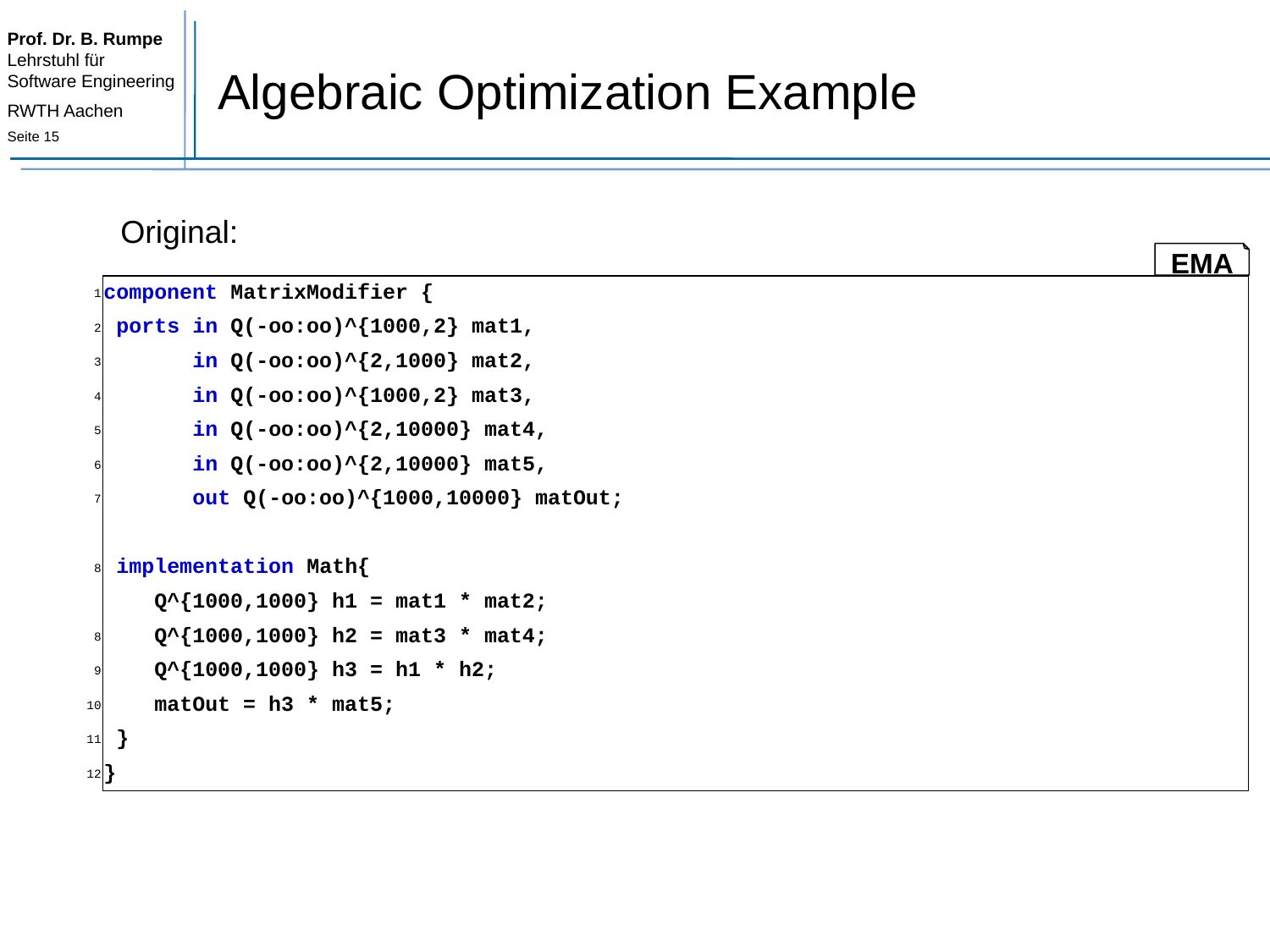

# Algebraic Optimization Example
Original:
EMA
| 1 | component MatrixModifier { |
| --- | --- |
| 2 | ports in Q(-oo:oo)^{1000,2} mat1, |
| 3 | in Q(-oo:oo)^{2,1000} mat2, |
| 4 | in Q(-oo:oo)^{1000,2} mat3, |
| 5 | in Q(-oo:oo)^{2,10000} mat4, |
| 6 | in Q(-oo:oo)^{2,10000} mat5, |
| 7 | out Q(-oo:oo)^{1000,10000} matOut; |
|  |  |
| 8 | implementation Math{ |
|  | Q^{1000,1000} h1 = mat1 \* mat2; |
| 8 | Q^{1000,1000} h2 = mat3 \* mat4; |
| 9 | Q^{1000,1000} h3 = h1 \* h2; |
| 10 | matOut = h3 \* mat5; |
| 11 | } |
| 12 | } |